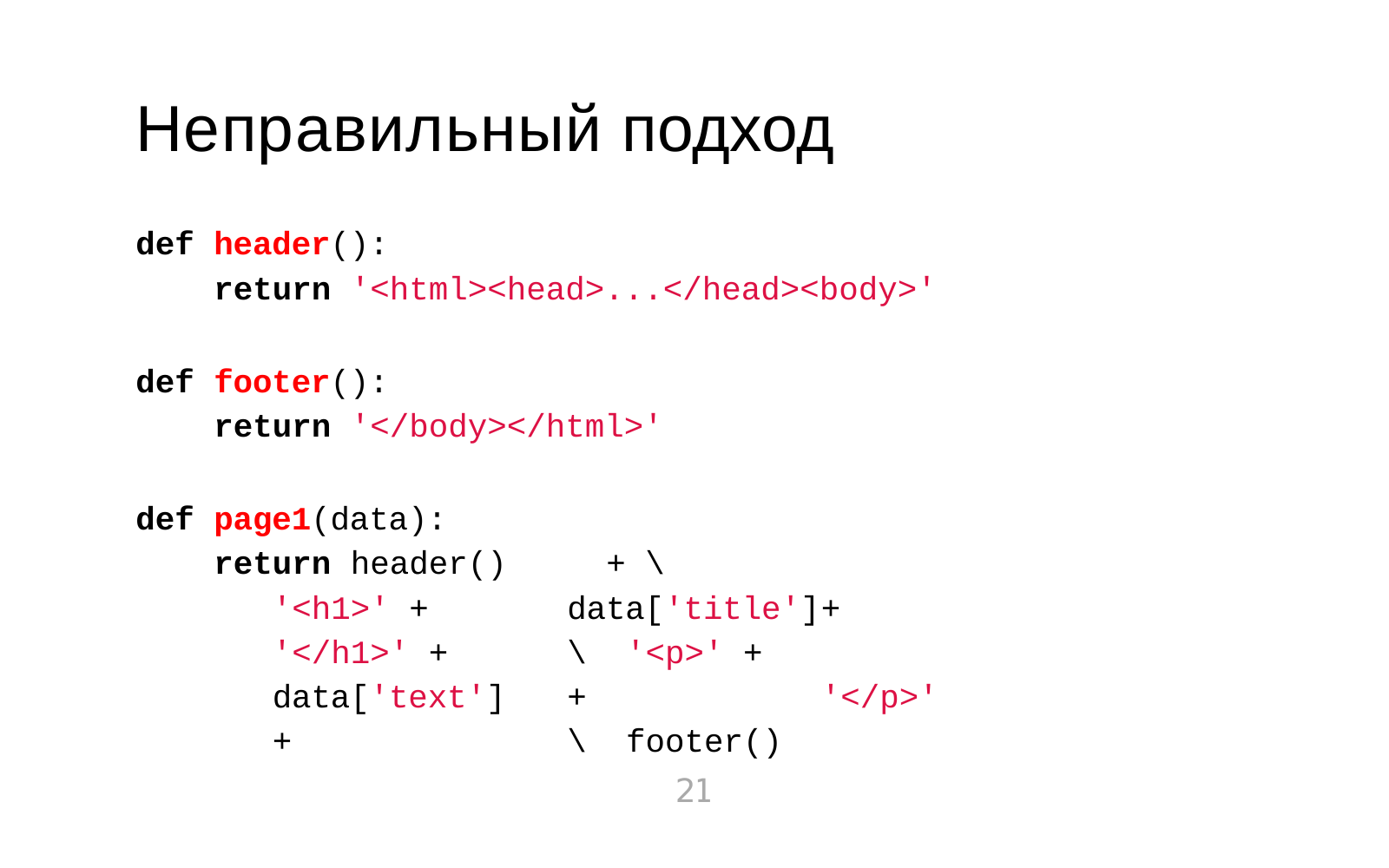

# Неправильный подход
def header():
return '<html><head>...</head><body>'

def footer():
return '</body></html>'

def page1(data):
return header()	+	\
'<h1>' +	data['title']	+	'</h1>' +	\  '<p>' +	data['text']	+	'</p>' +	\  footer()
21